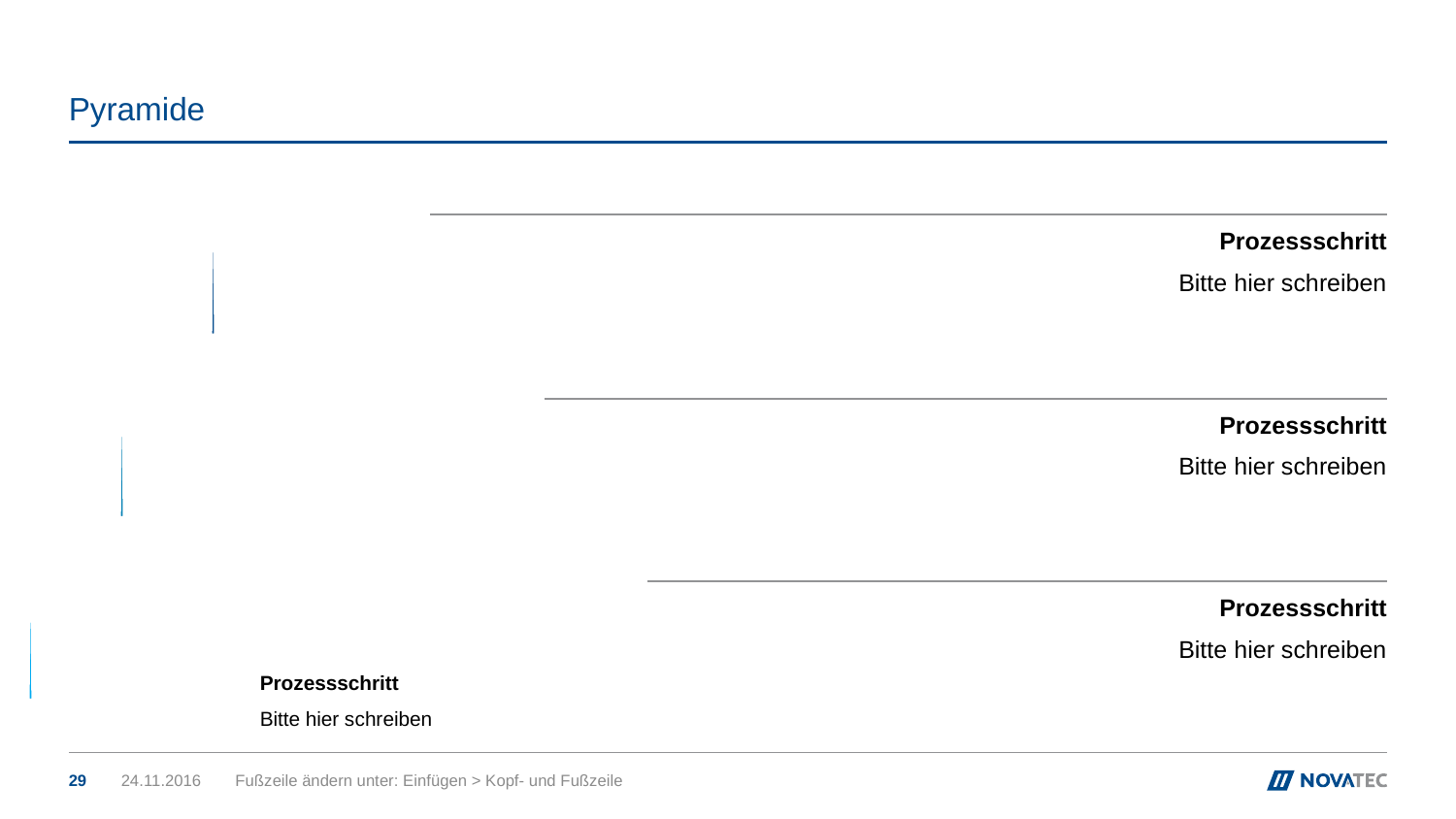

# Pyramide

Prozessschritt
Bitte hier schreiben
Prozessschritt
Bitte hier schreiben
Prozessschritt
Bitte hier schreiben
Prozessschritt
Bitte hier schreiben
29
24.11.2016
Fußzeile ändern unter: Einfügen > Kopf- und Fußzeile